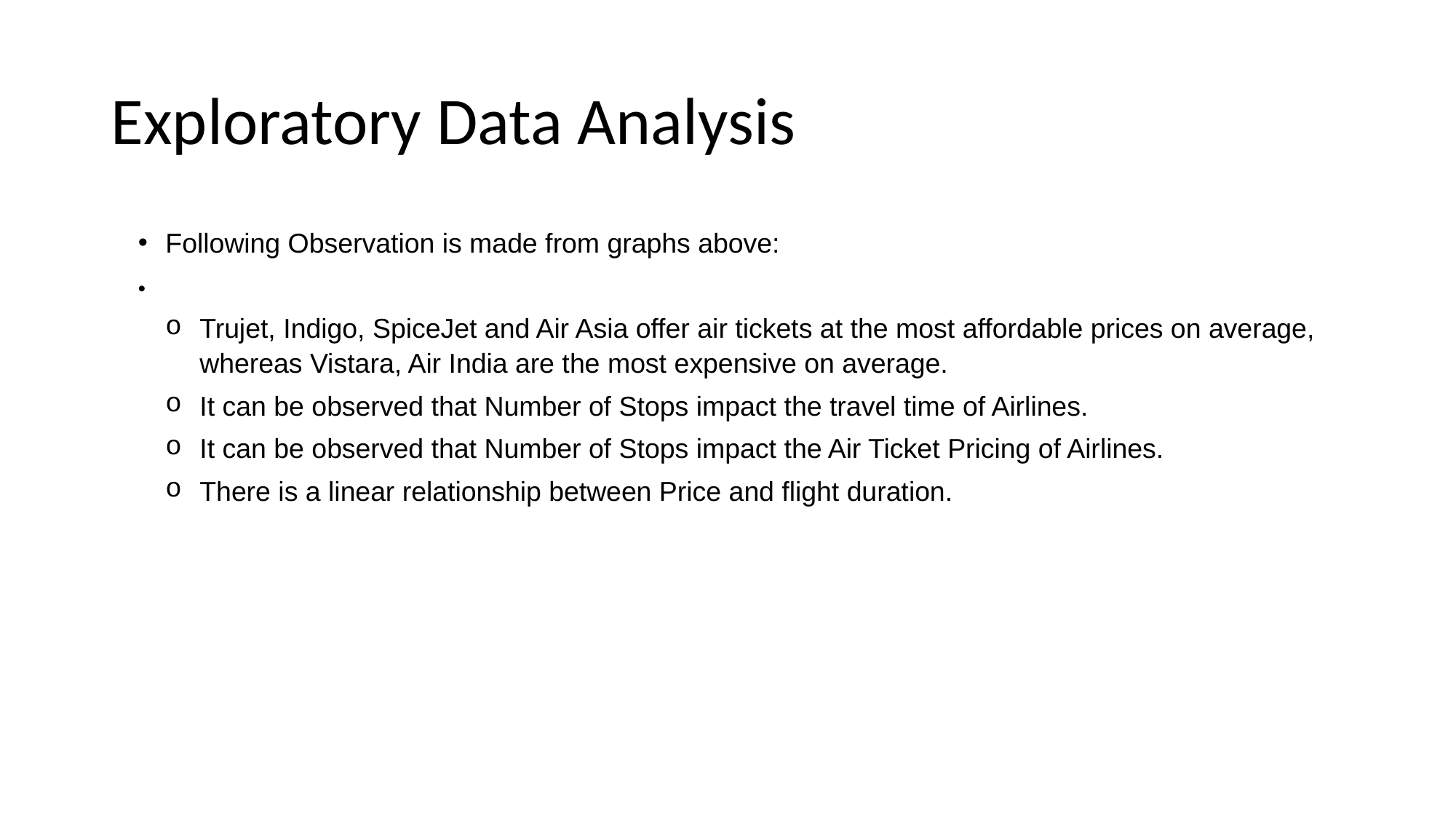

# Exploratory Data Analysis
Following Observation is made from graphs above:

Trujet, Indigo, SpiceJet and Air Asia offer air tickets at the most affordable prices on average, whereas Vistara, Air India are the most expensive on average.
It can be observed that Number of Stops impact the travel time of Airlines.
It can be observed that Number of Stops impact the Air Ticket Pricing of Airlines.
There is a linear relationship between Price and flight duration.